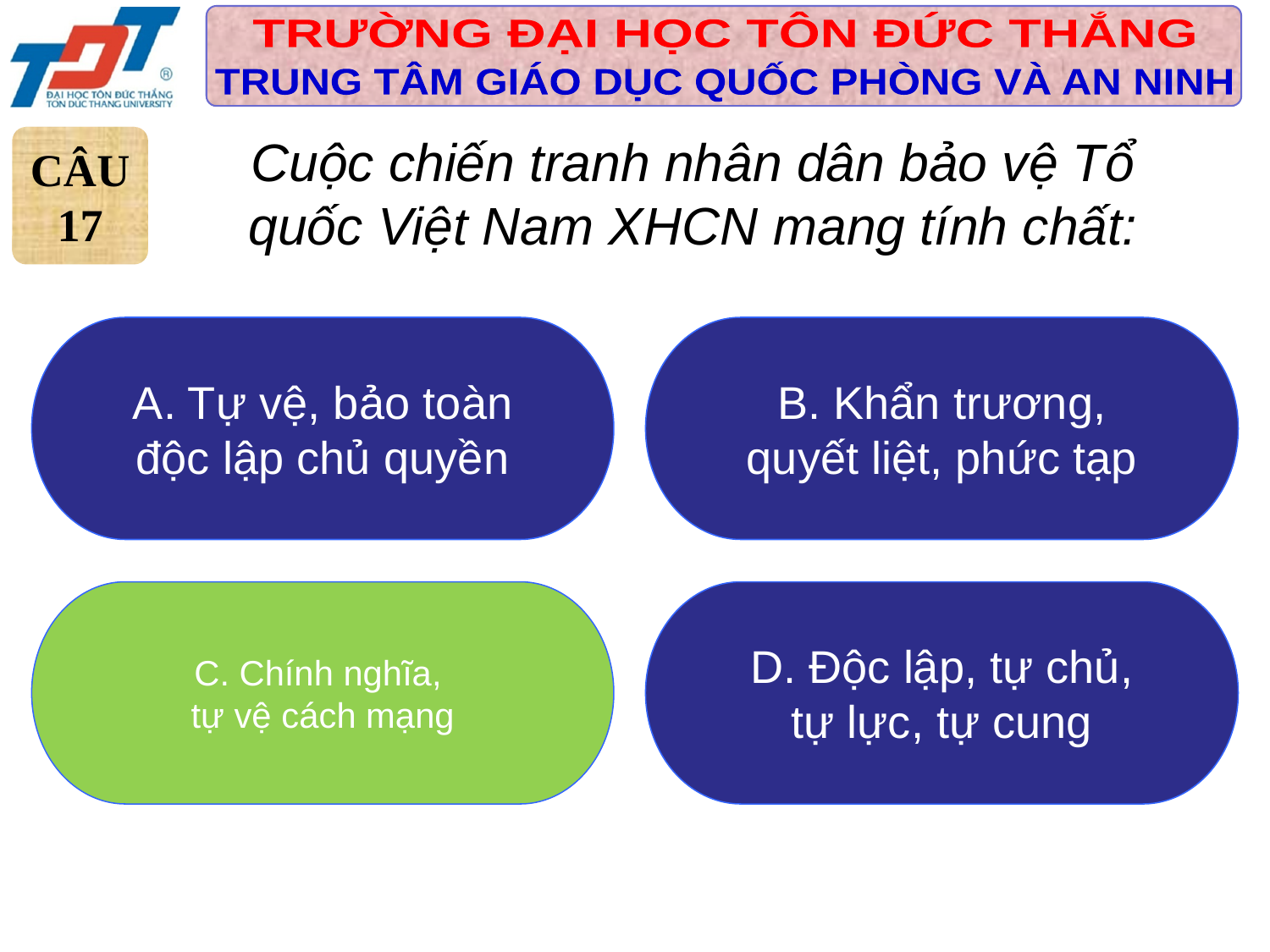

Cuộc chiến tranh nhân dân bảo vệ Tổ quốc Việt Nam XHCN mang tính chất:
CÂU
17
 A. Tự vệ, bảo toàn
độc lập chủ quyền
 B. Khẩn trương,
quyết liệt, phức tạp
C. Chính nghĩa,
tự vệ cách mạng
 D. Độc lập, tự chủ,
tự lực, tự cung